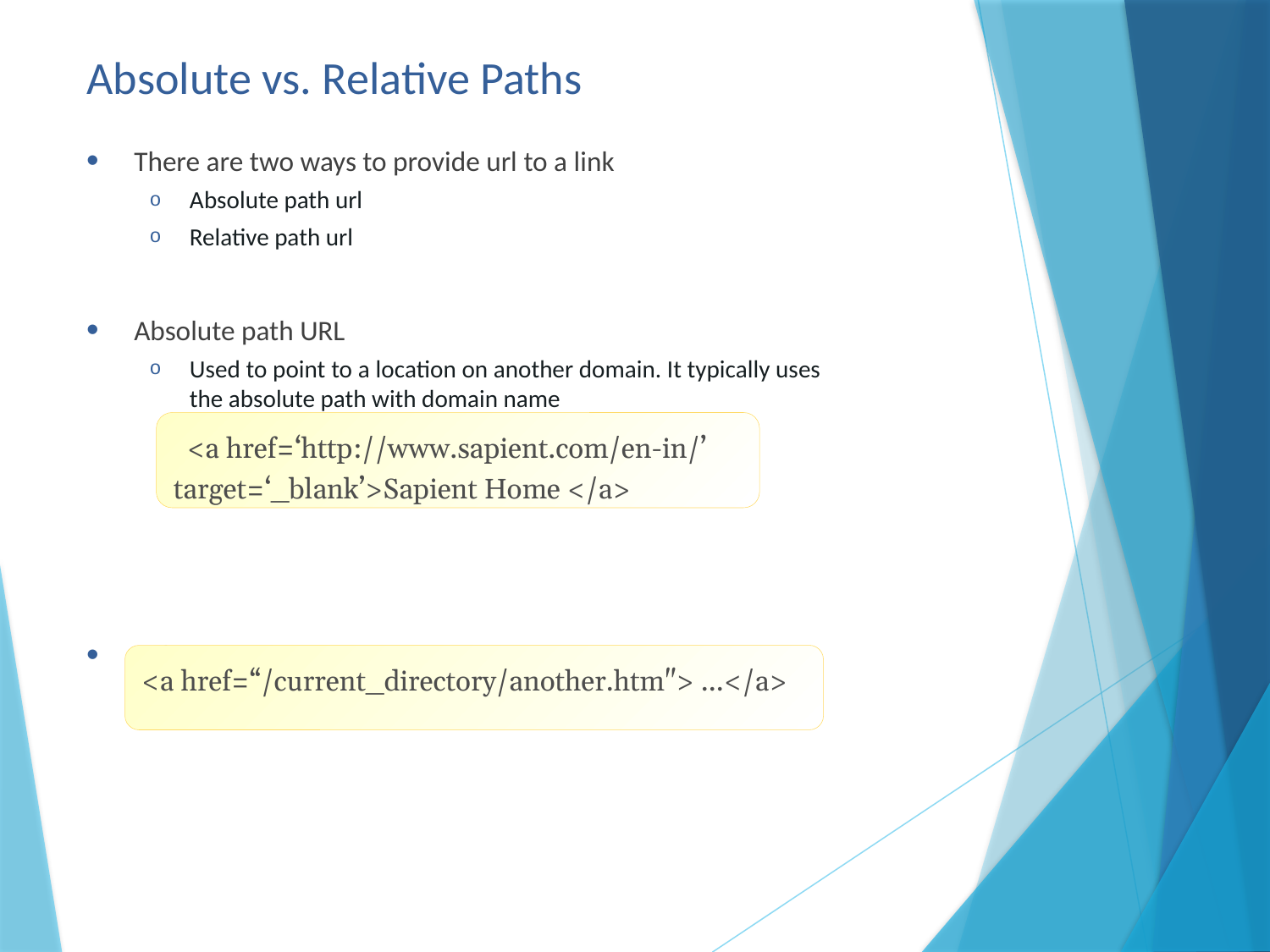

# Absolute vs. Relative Paths
There are two ways to provide url to a link
Absolute path url
Relative path url

Absolute path URL
Used to point to a location on another domain. It typically uses the absolute path with domain name

Relative path URL
Used to point to a location on current domain
  <a href=‘http://www.sapient.com/en-in/’ target=‘_blank’>Sapient Home </a>
<a href=“/current_directory/another.htm"> ...</a>